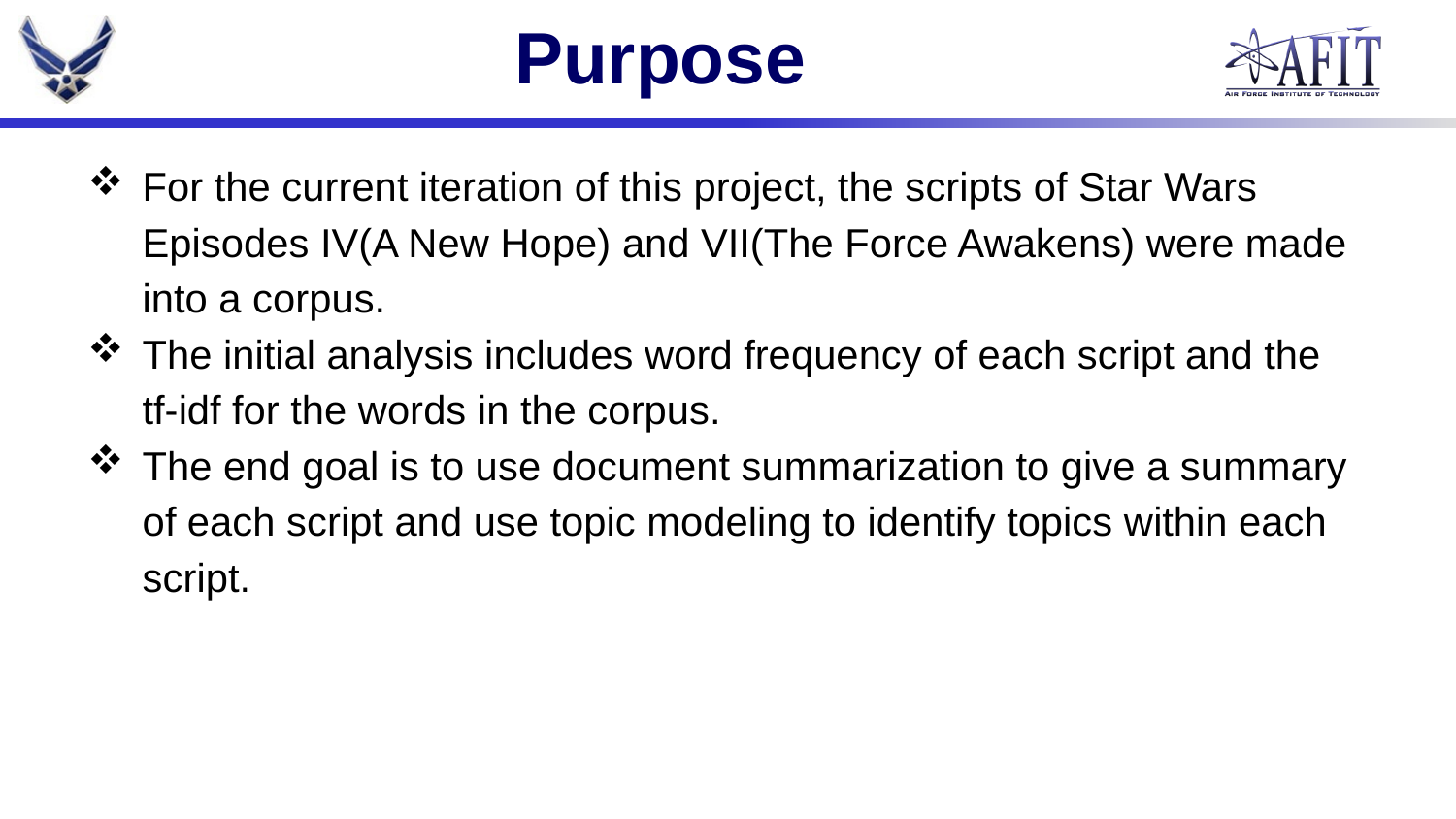

# Purpose
For the current iteration of this project, the scripts of Star Wars Episodes IV(A New Hope) and VII(The Force Awakens) were made into a corpus.
The initial analysis includes word frequency of each script and the tf-idf for the words in the corpus.
The end goal is to use document summarization to give a summary of each script and use topic modeling to identify topics within each script.